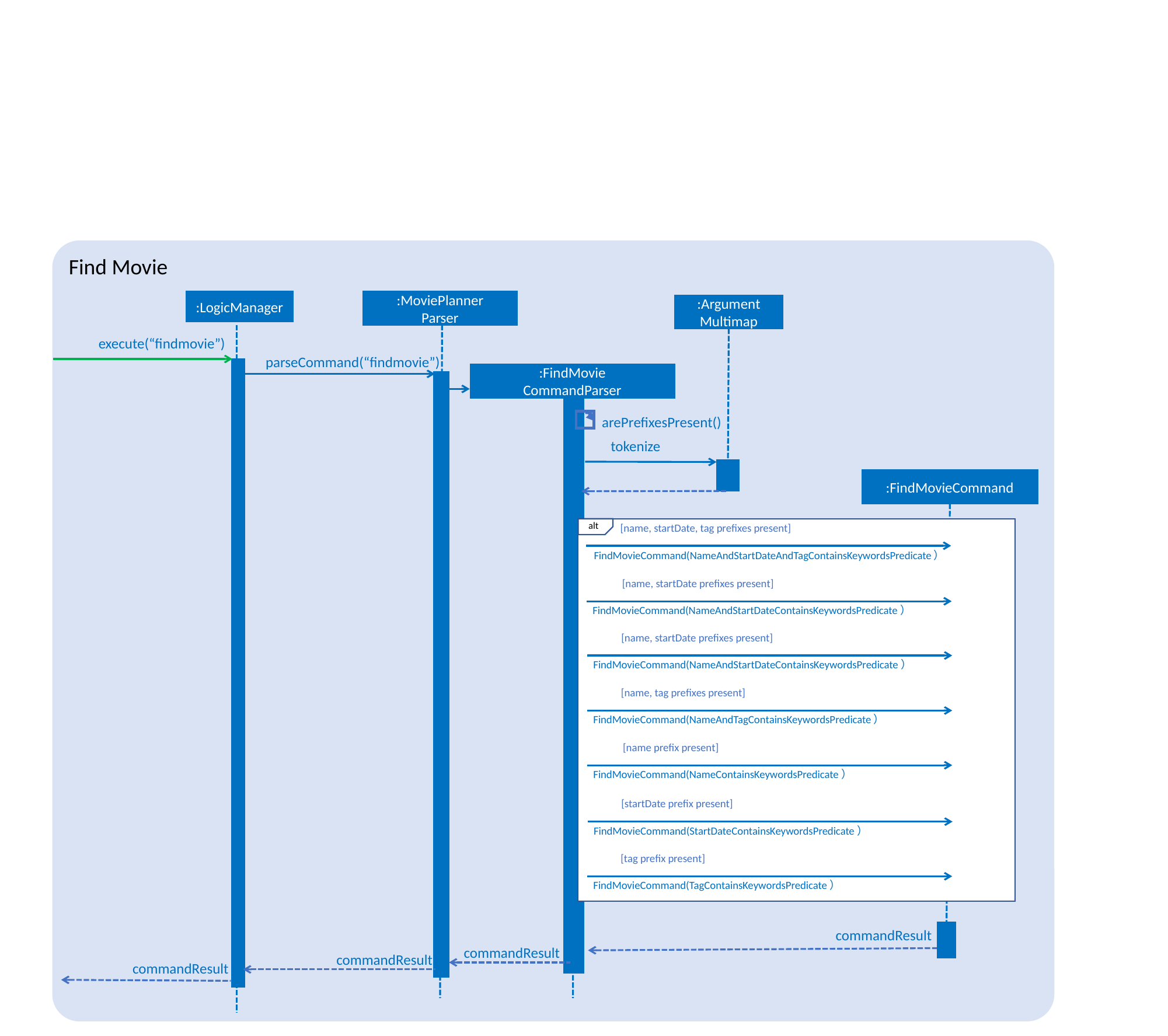

Find Movie
:MoviePlanner
Parser
:LogicManager
:Argument
Multimap
execute(“findmovie”)
parseCommand(“findmovie”)

:FindMovie
CommandParser

arePrefixesPresent()
tokenize

:FindMovieCommand
alt
[name, startDate, tag prefixes present]

FindMovieCommand(NameAndStartDateAndTagContainsKeywordsPredicate）
[name, startDate prefixes present]
FindMovieCommand(NameAndStartDateContainsKeywordsPredicate）
[name, startDate prefixes present]
FindMovieCommand(NameAndStartDateContainsKeywordsPredicate）
[name, tag prefixes present]
FindMovieCommand(NameAndTagContainsKeywordsPredicate）
[name prefix present]
FindMovieCommand(NameContainsKeywordsPredicate）
[startDate prefix present]
FindMovieCommand(StartDateContainsKeywordsPredicate）
[tag prefix present]
FindMovieCommand(TagContainsKeywordsPredicate）

commandResult
commandResult
commandResult
commandResult